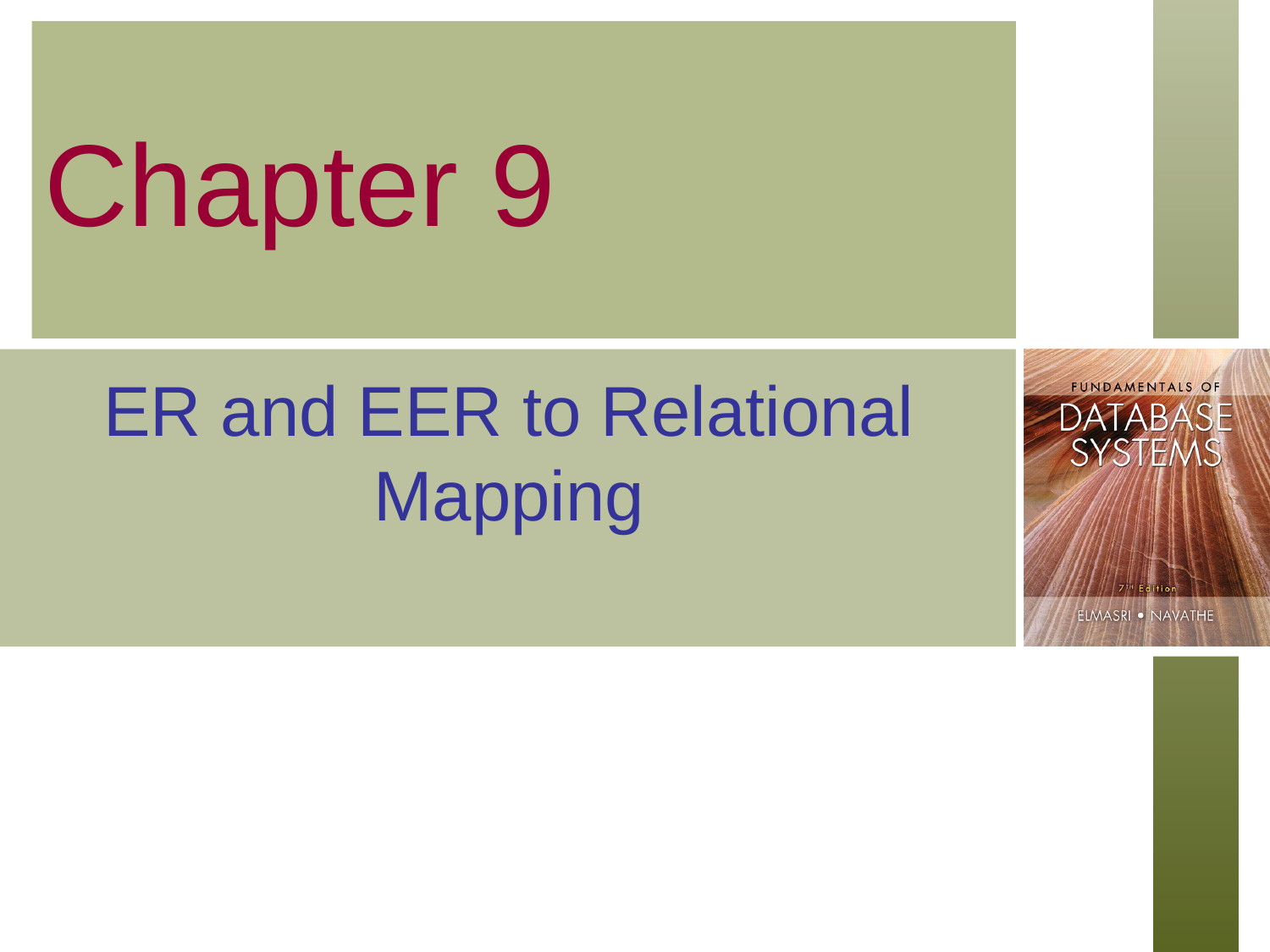

# Chapter 9
ER and EER to Relational Mapping